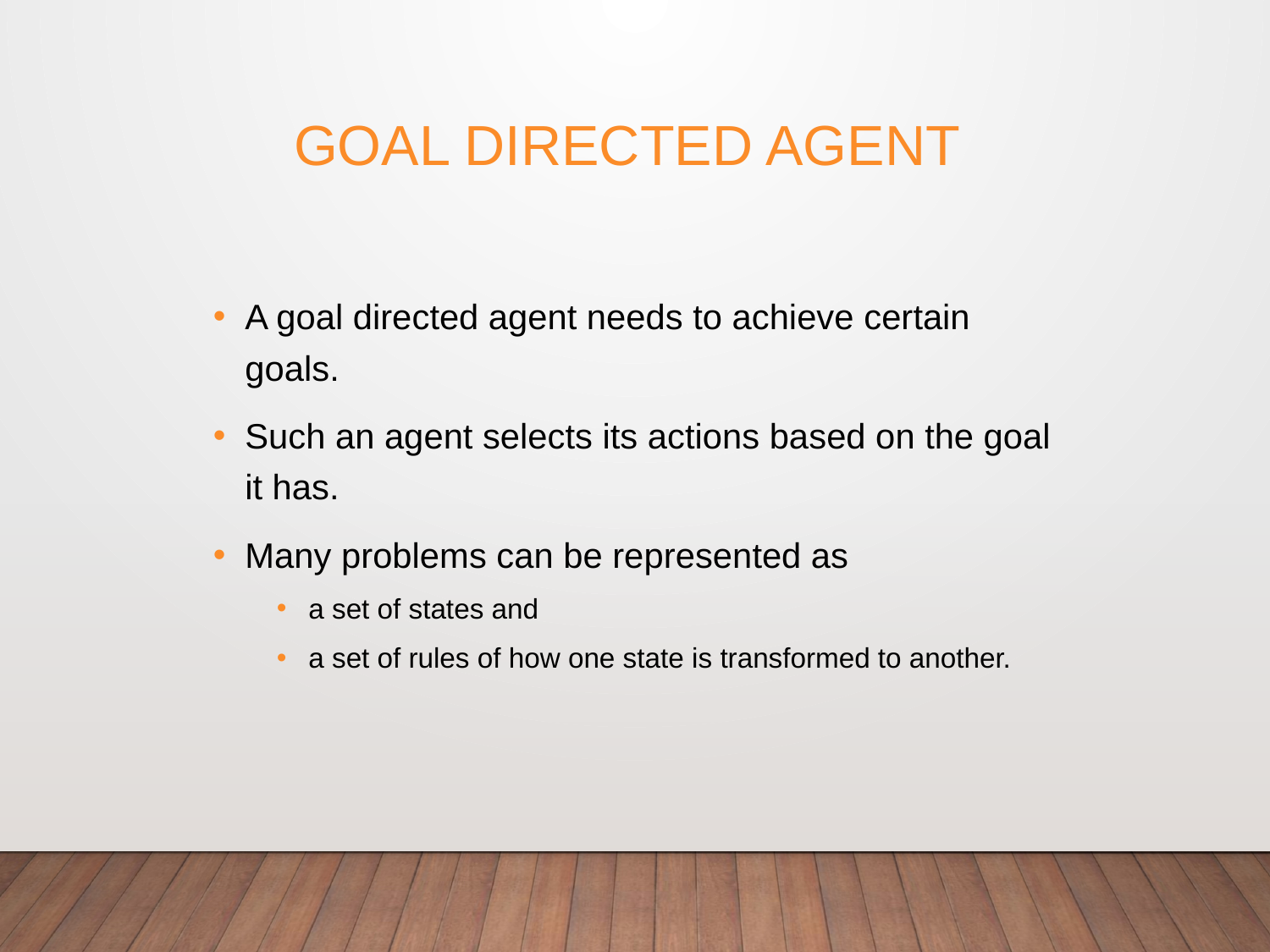

# Goal Directed Agent
A goal directed agent needs to achieve certain goals.
Such an agent selects its actions based on the goal it has.
Many problems can be represented as
a set of states and
a set of rules of how one state is transformed to another.